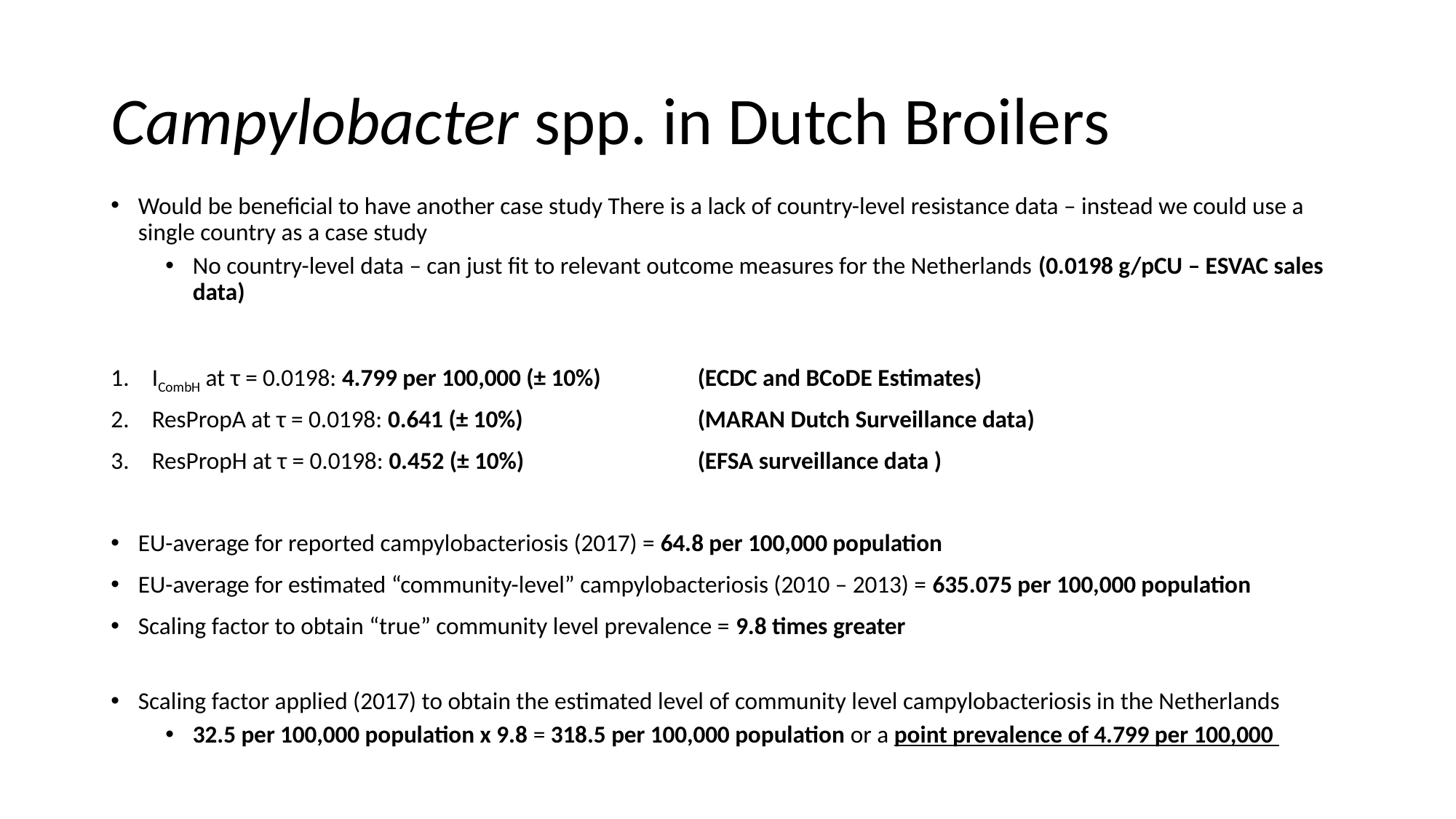

# Campylobacter spp. in Dutch Broilers
Would be beneficial to have another case study There is a lack of country-level resistance data – instead we could use a single country as a case study
No country-level data – can just fit to relevant outcome measures for the Netherlands (0.0198 g/pCU – ESVAC sales data)

ICombH at τ = 0.0198: 4.799 per 100,000 (± 10%)	(ECDC and BCoDE Estimates)
ResPropA at τ = 0.0198: 0.641 (± 10%)		(MARAN Dutch Surveillance data)
ResPropH at τ = 0.0198: 0.452 (± 10%)		(EFSA surveillance data )

EU-average for reported campylobacteriosis (2017) = 64.8 per 100,000 population
EU-average for estimated “community-level” campylobacteriosis (2010 – 2013) = 635.075 per 100,000 population
Scaling factor to obtain “true” community level prevalence = 9.8 times greater

Scaling factor applied (2017) to obtain the estimated level of community level campylobacteriosis in the Netherlands
32.5 per 100,000 population x 9.8 = 318.5 per 100,000 population or a point prevalence of 4.799 per 100,000